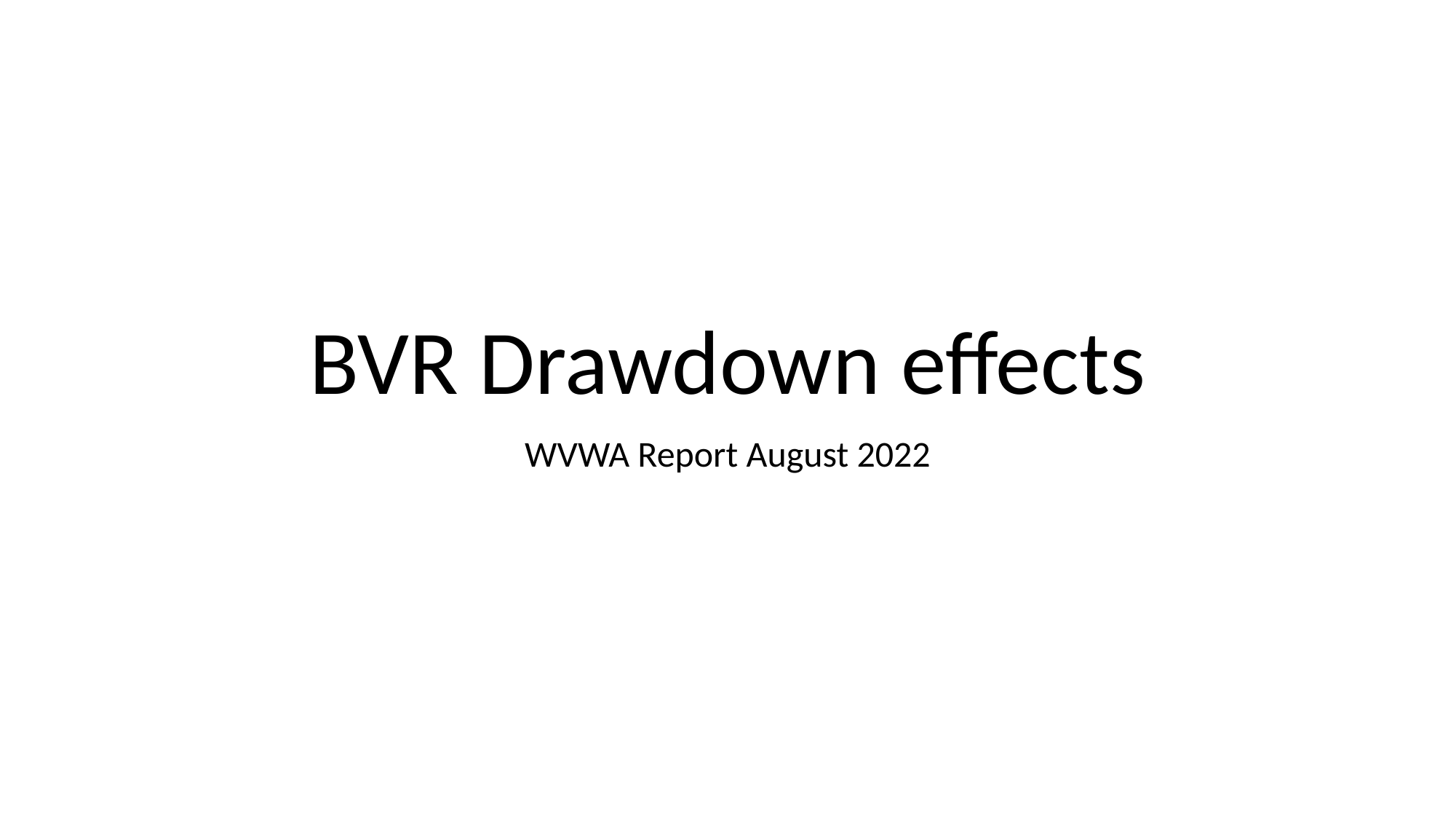

# BVR Drawdown effects
WVWA Report August 2022